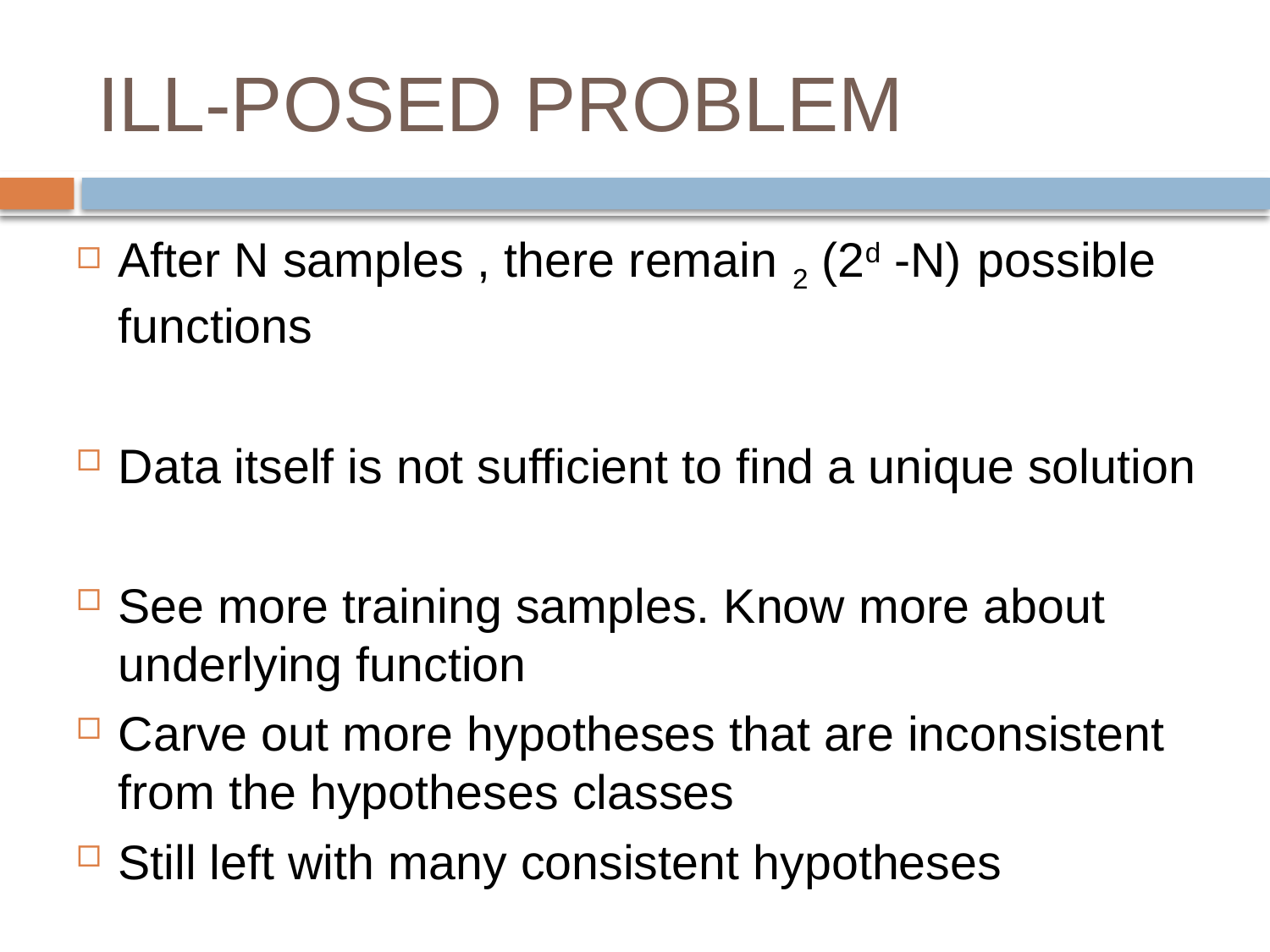

# ILL-POSED PROBLEM
After N samples , there remain 2 (2d -N)  possible functions

Data itself is not sufficient to find a unique solution

See more training samples. Know more about underlying function
Carve out more hypotheses that are inconsistent from the hypotheses classes
Still left with many consistent hypotheses